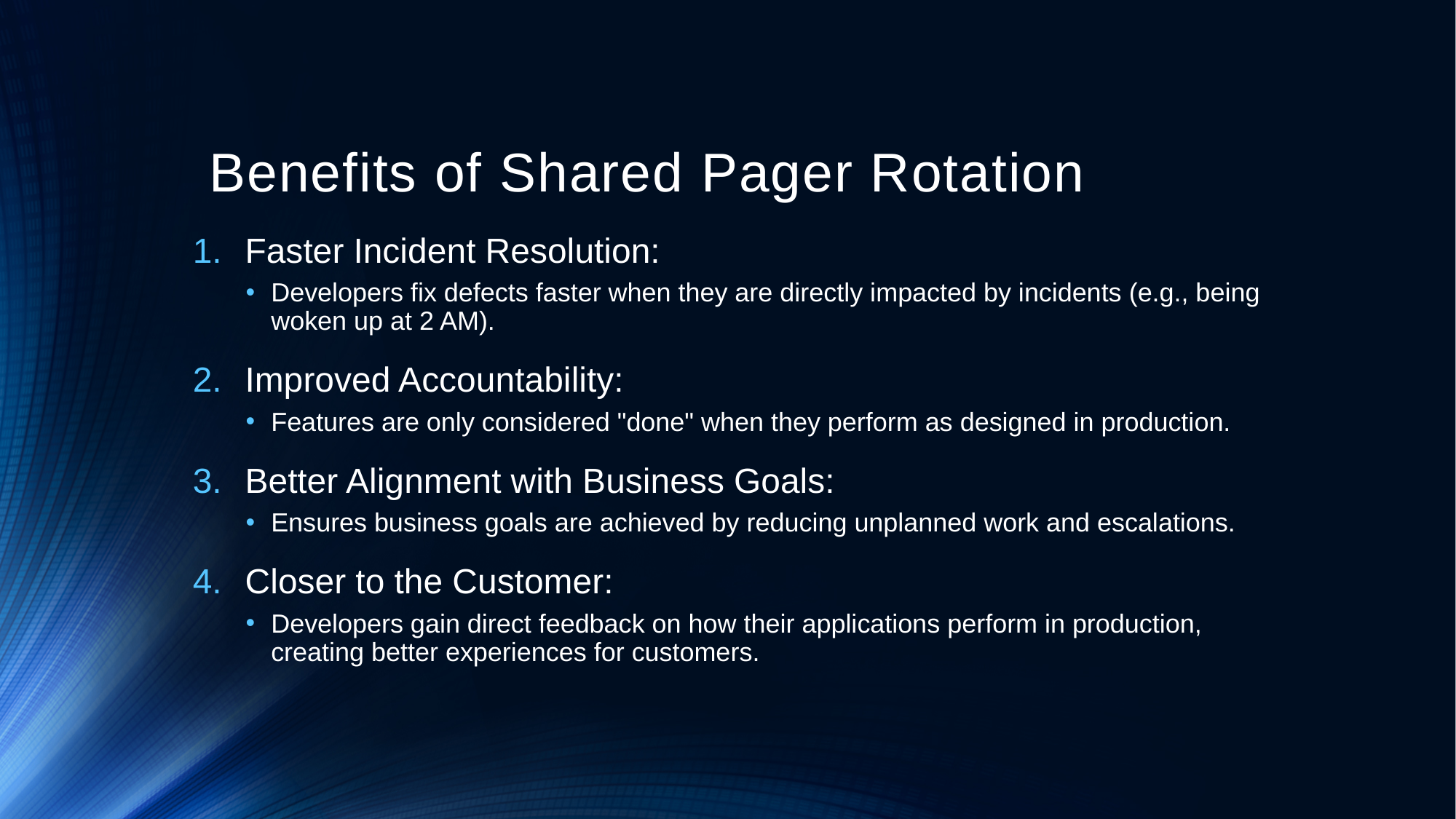

# Benefits of Shared Pager Rotation
Faster Incident Resolution:
Developers fix defects faster when they are directly impacted by incidents (e.g., being woken up at 2 AM).
Improved Accountability:
Features are only considered "done" when they perform as designed in production.
Better Alignment with Business Goals:
Ensures business goals are achieved by reducing unplanned work and escalations.
Closer to the Customer:
Developers gain direct feedback on how their applications perform in production, creating better experiences for customers.